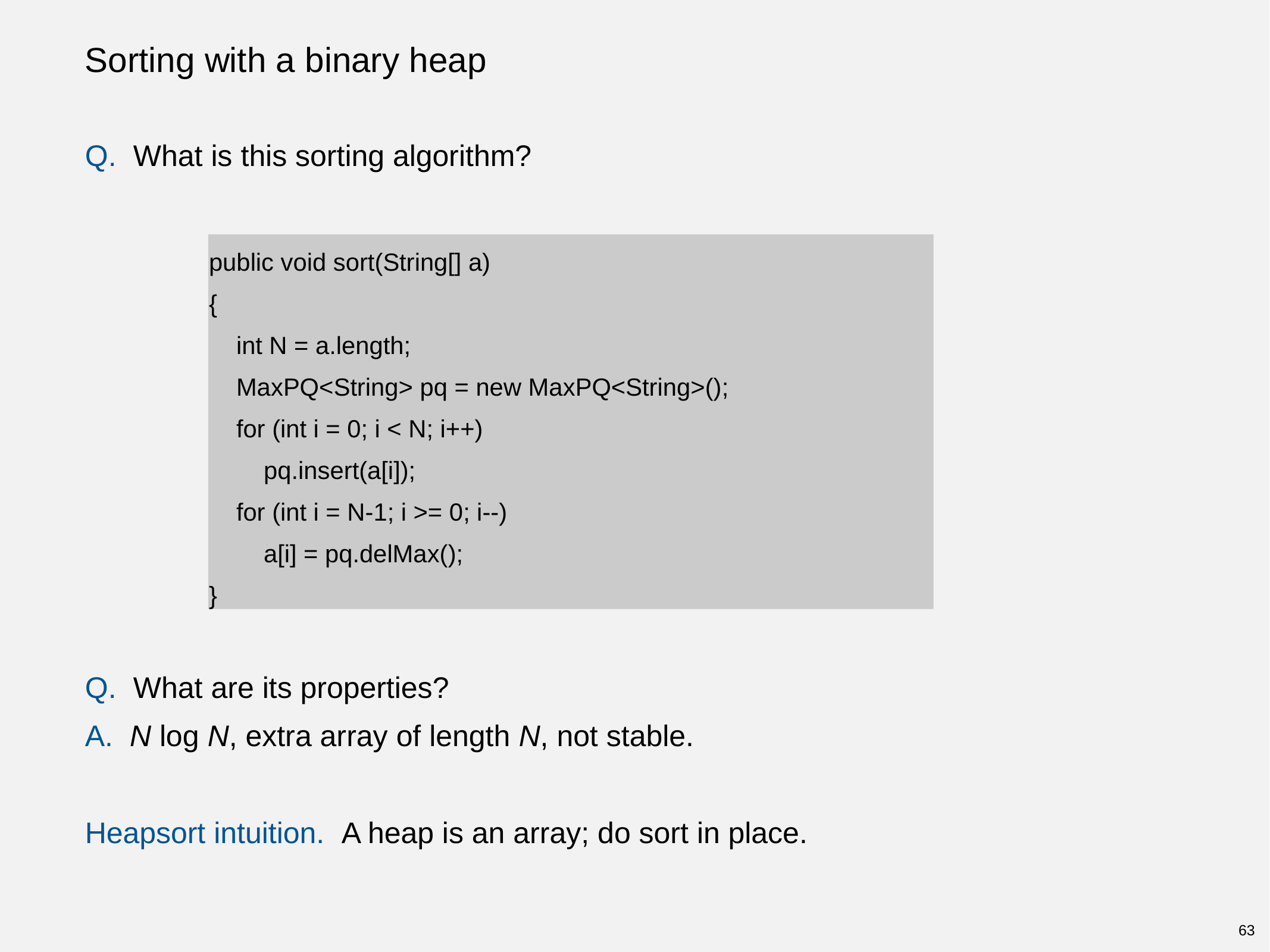

# Sorting with a binary heap
Q.  What is this sorting algorithm?
Q.  What are its properties?
A.  N log N, extra array of length N, not stable.
Heapsort intuition.  A heap is an array; do sort in place.
public void sort(String[] a)
{
    int N = a.length;
    MaxPQ<String> pq = new MaxPQ<String>();
    for (int i = 0; i < N; i++)
        pq.insert(a[i]);
    for (int i = N-1; i >= 0; i--)
        a[i] = pq.delMax();
}
63